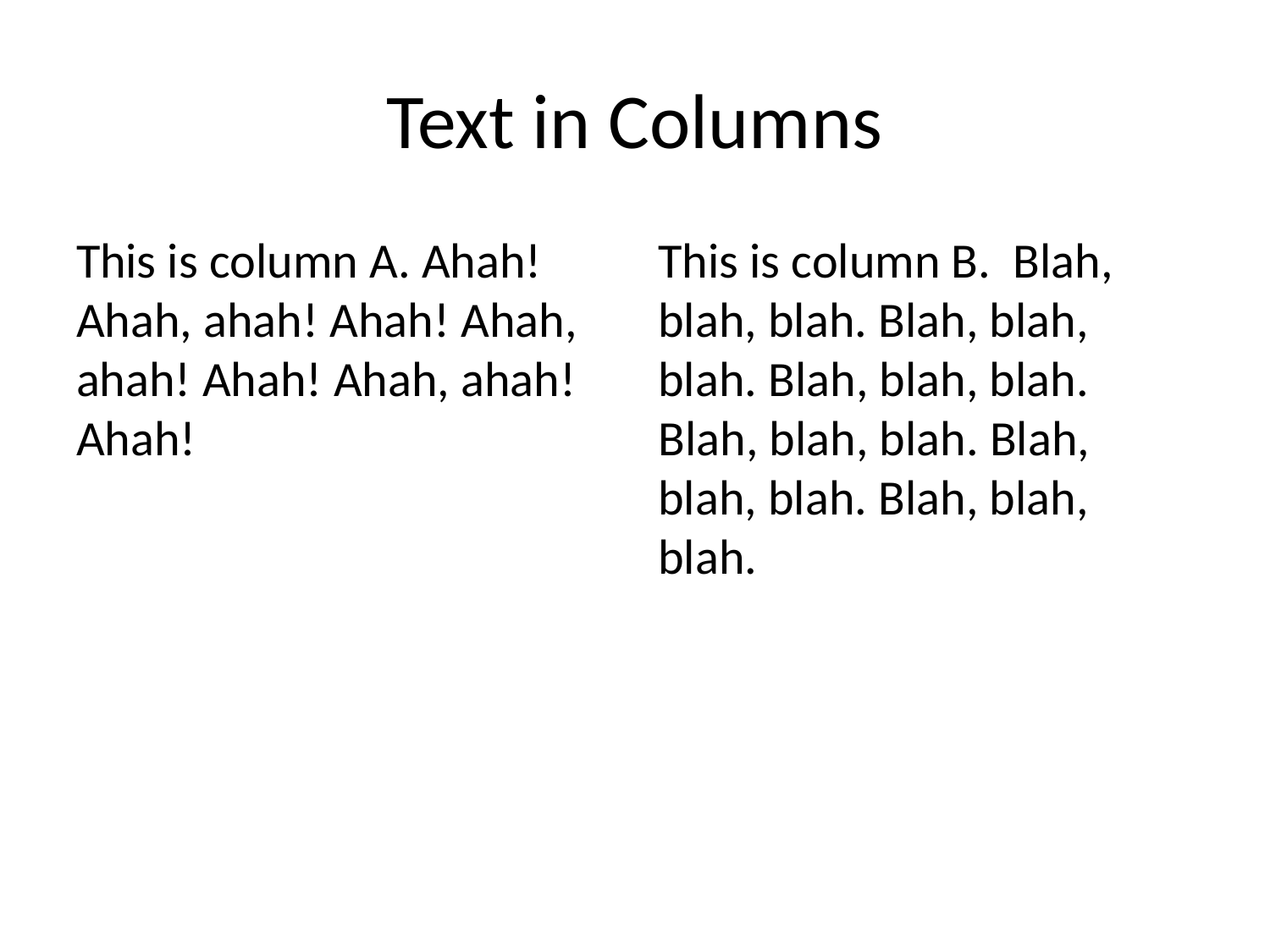

# Text in Columns
This is column A. Ahah! Ahah, ahah! Ahah! Ahah, ahah! Ahah! Ahah, ahah! Ahah!
This is column B.  Blah, blah, blah. Blah, blah, blah. Blah, blah, blah. Blah, blah, blah. Blah, blah, blah. Blah, blah, blah.